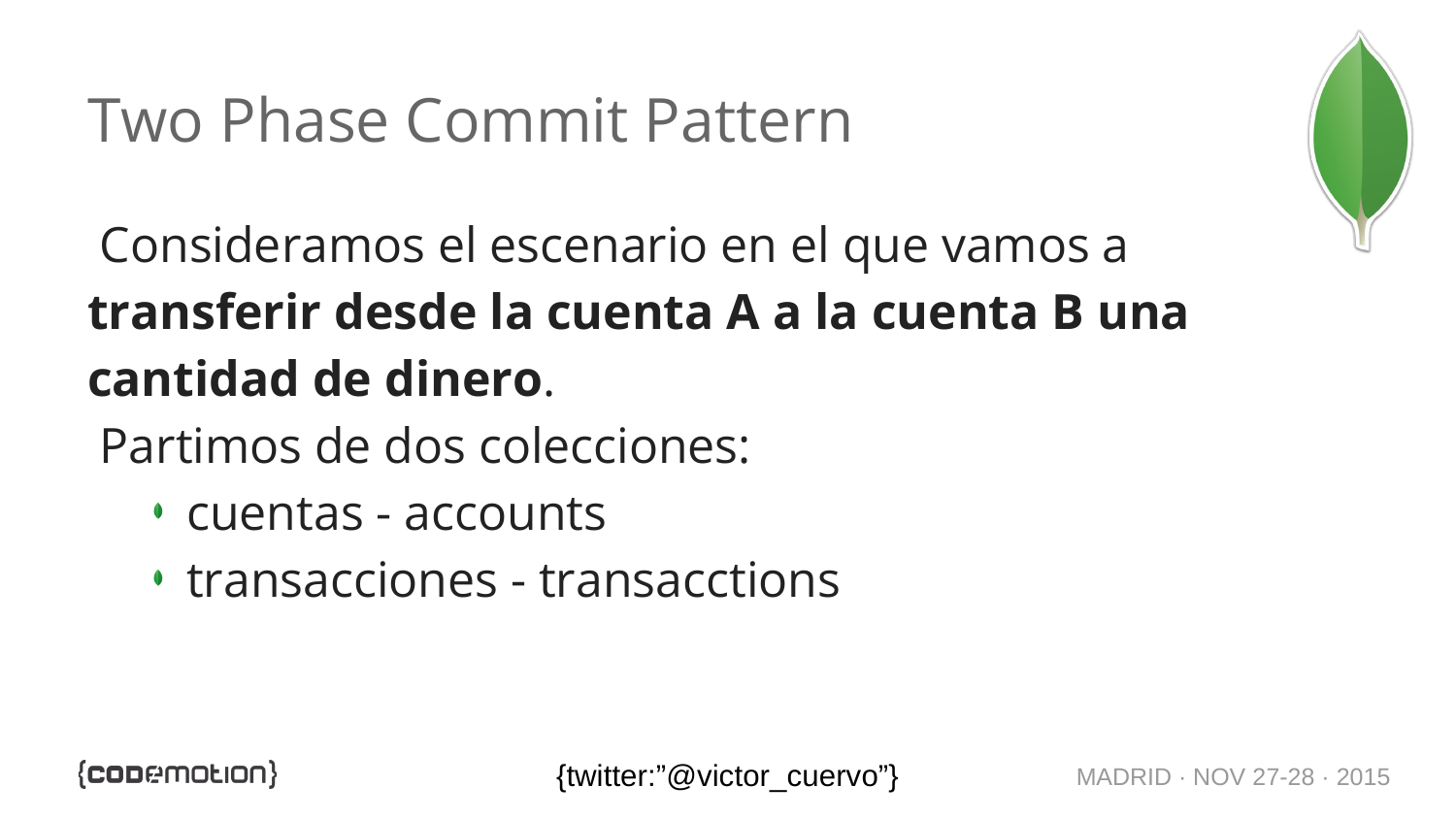

# Two Phase Commit Pattern
Consideramos el escenario en el que vamos a transferir desde la cuenta A a la cuenta B una cantidad de dinero.
Partimos de dos colecciones:
cuentas - accounts
transacciones - transacctions